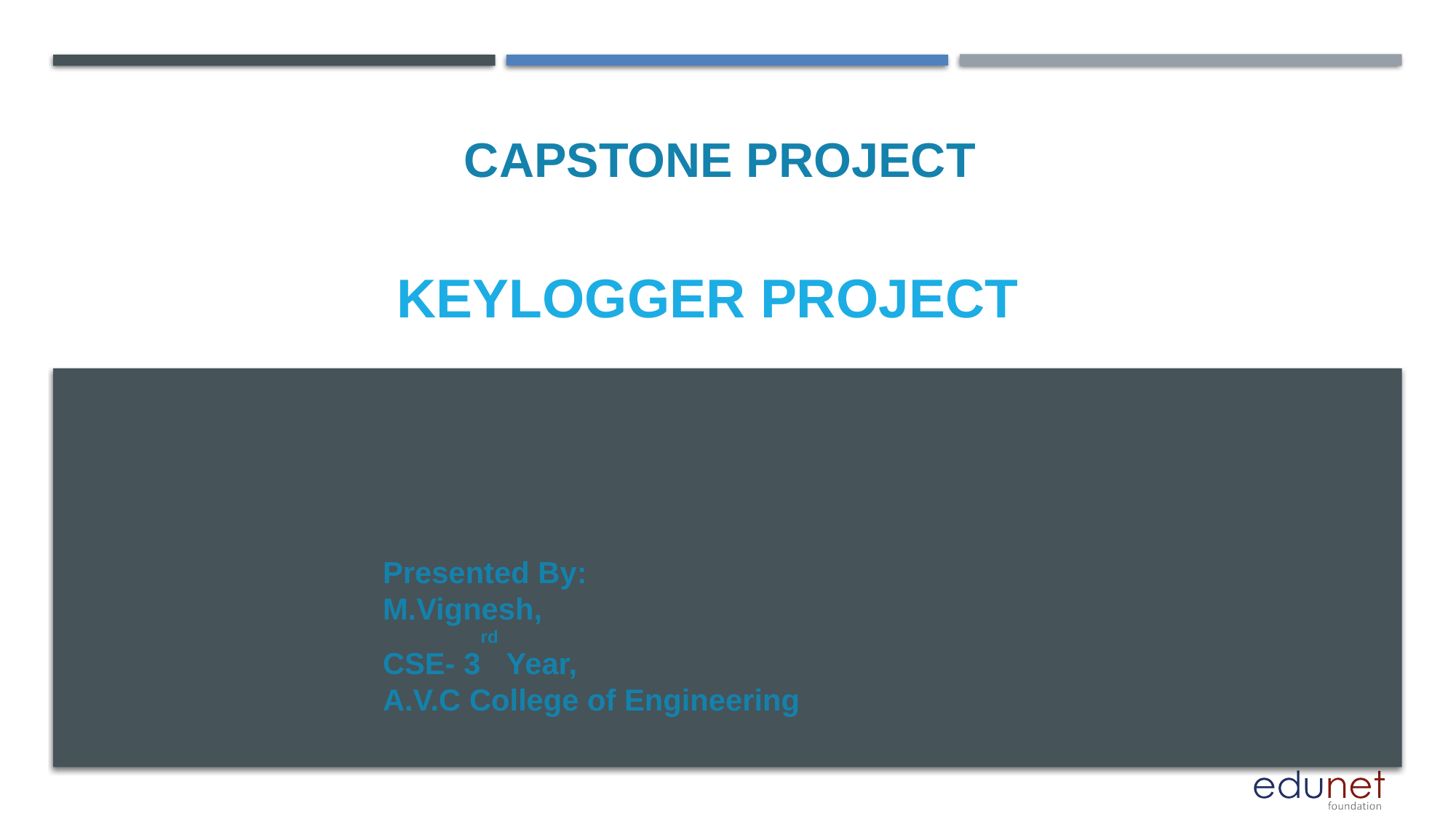

CAPSTONE PROJECT
KEYlOGGER PROJECT
Presented By:
M.Vignesh,
CSE- 3rd Year,
A.V.C College of Engineering